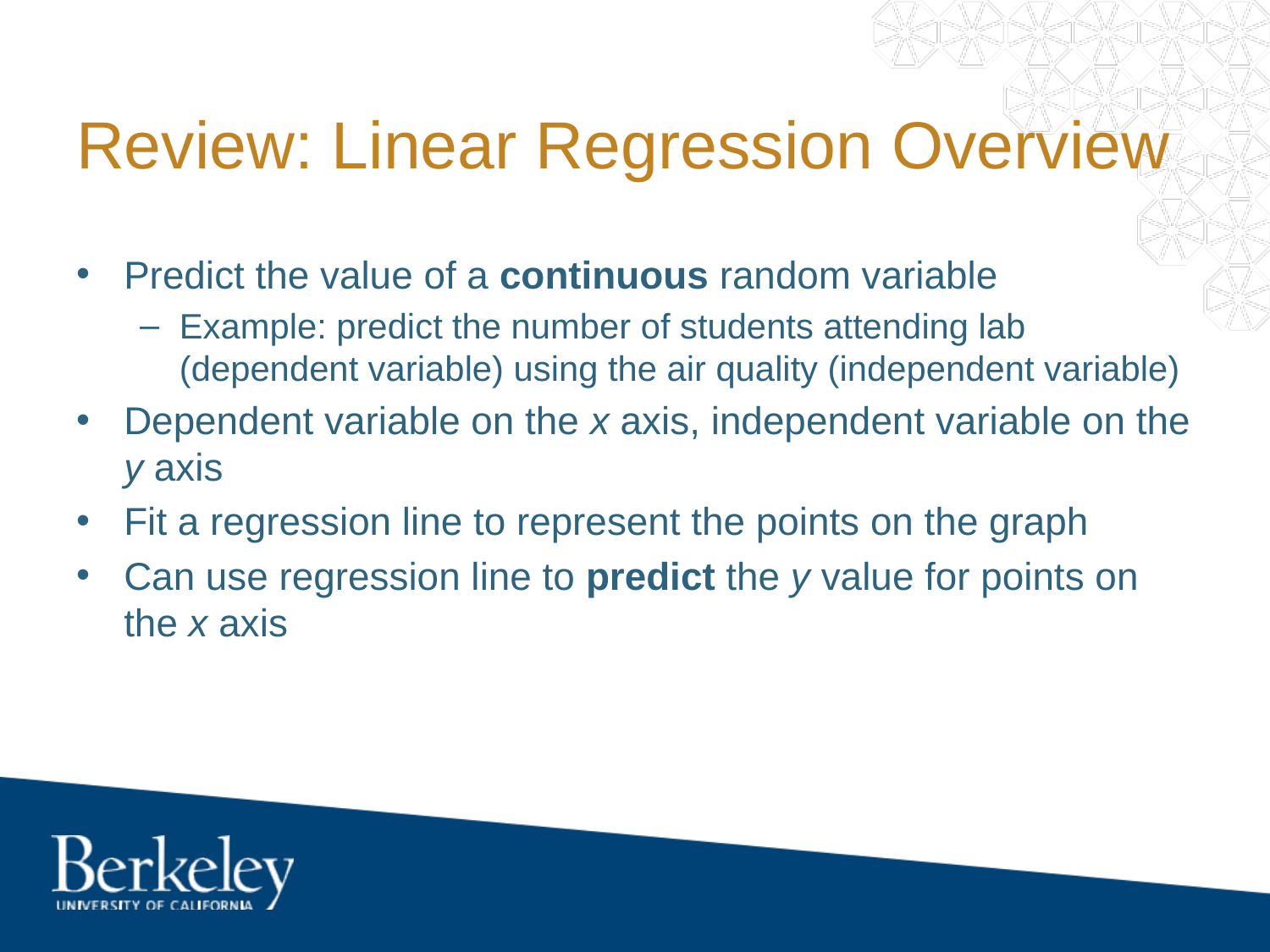

# Review: Linear Regression Overview
Predict the value of a continuous random variable
Example: predict the number of students attending lab (dependent variable) using the air quality (independent variable)
Dependent variable on the x axis, independent variable on the y axis
Fit a regression line to represent the points on the graph
Can use regression line to predict the y value for points on the x axis